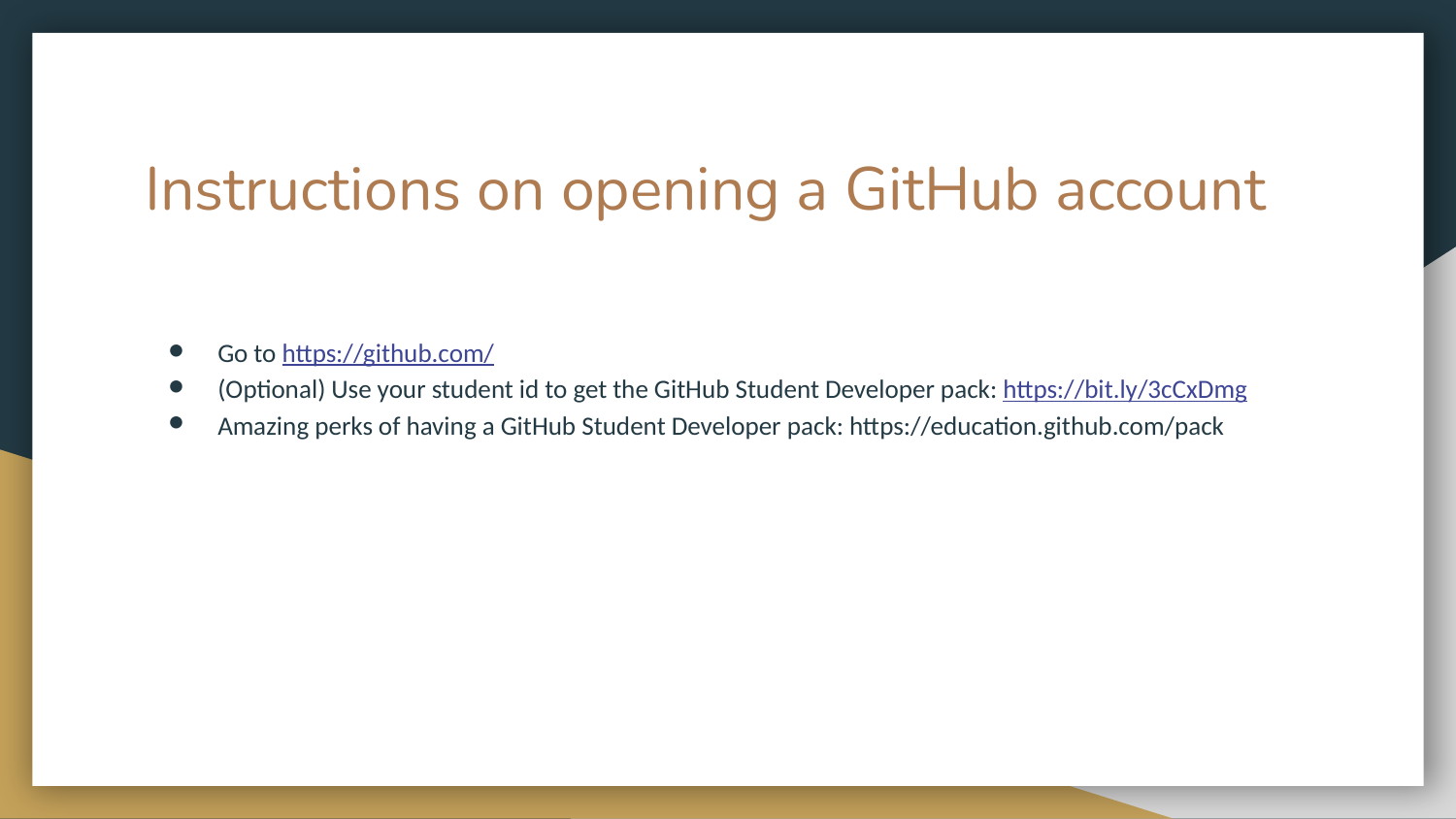

# Instructions on opening a GitHub account
Go to https://github.com/
(Optional) Use your student id to get the GitHub Student Developer pack: https://bit.ly/3cCxDmg
Amazing perks of having a GitHub Student Developer pack: https://education.github.com/pack